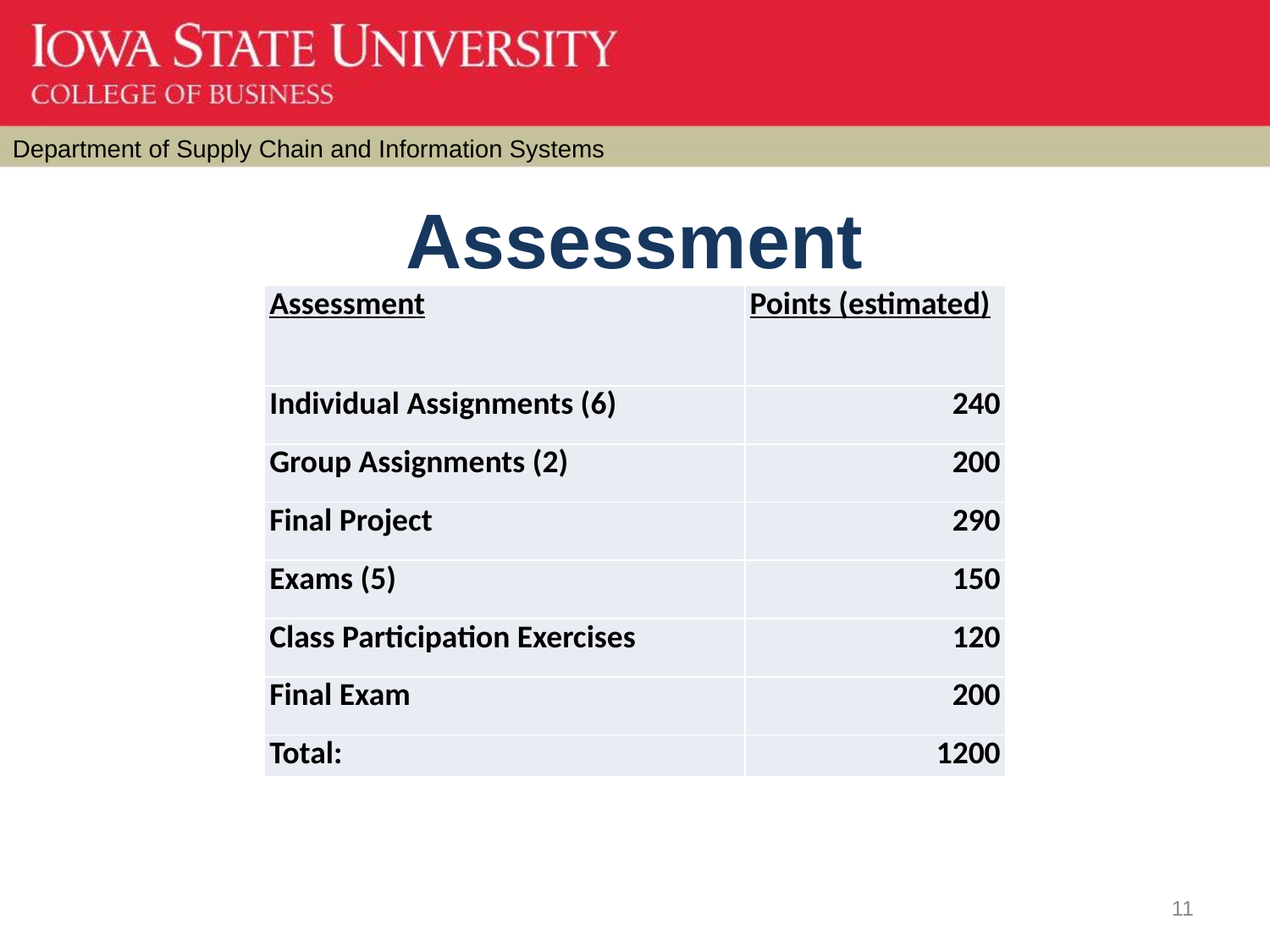

# Assessment
| Assessment | Points (estimated) |
| --- | --- |
| Individual Assignments (6) | 240 |
| Group Assignments (2) | 200 |
| Final Project | 290 |
| Exams (5) | 150 |
| Class Participation Exercises | 120 |
| Final Exam | 200 |
| Total: | 1200 |
11